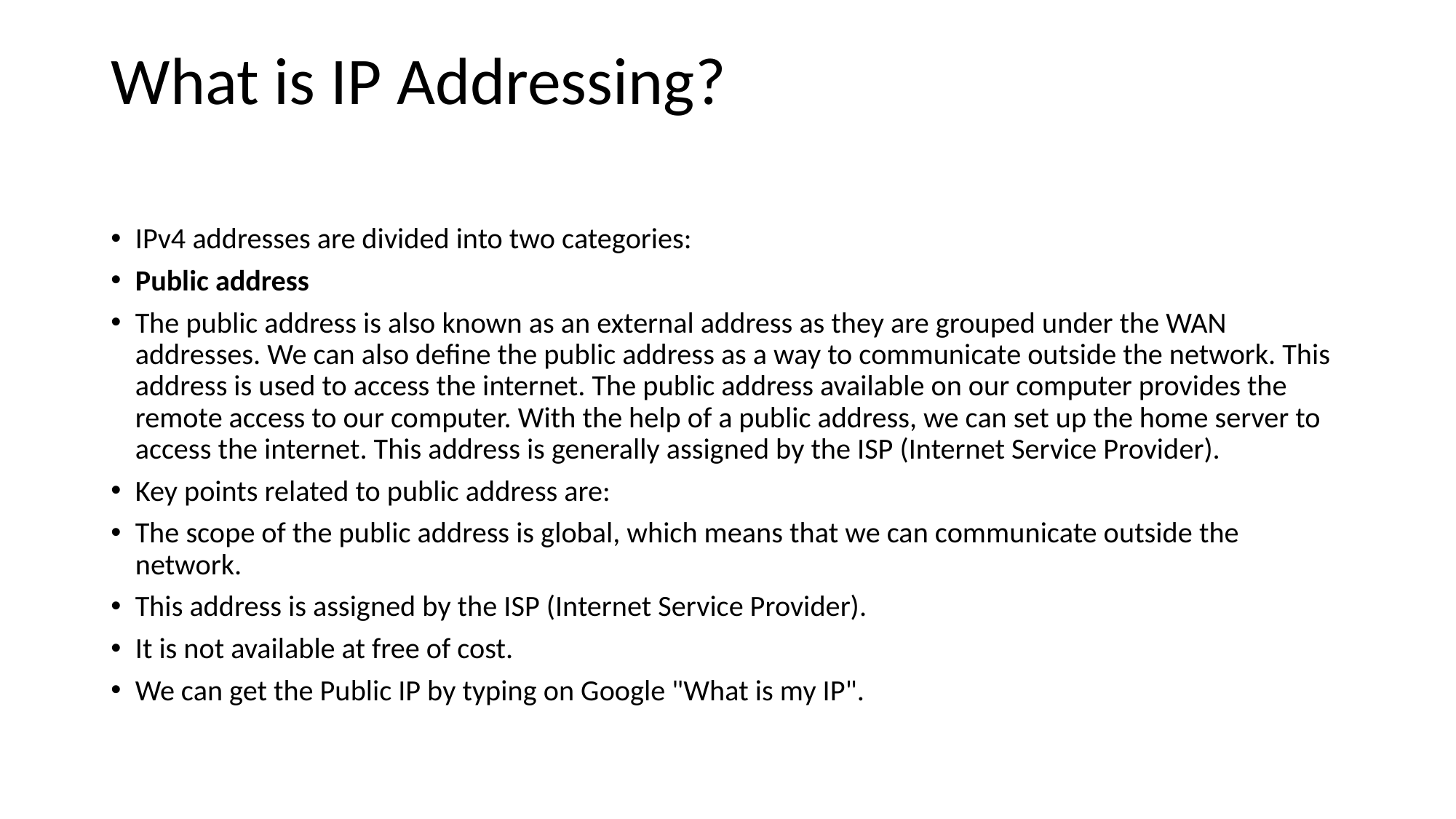

# What is IP Addressing?
IPv4 addresses are divided into two categories:
Public address
The public address is also known as an external address as they are grouped under the WAN addresses. We can also define the public address as a way to communicate outside the network. This address is used to access the internet. The public address available on our computer provides the remote access to our computer. With the help of a public address, we can set up the home server to access the internet. This address is generally assigned by the ISP (Internet Service Provider).
Key points related to public address are:
The scope of the public address is global, which means that we can communicate outside the network.
This address is assigned by the ISP (Internet Service Provider).
It is not available at free of cost.
We can get the Public IP by typing on Google "What is my IP".